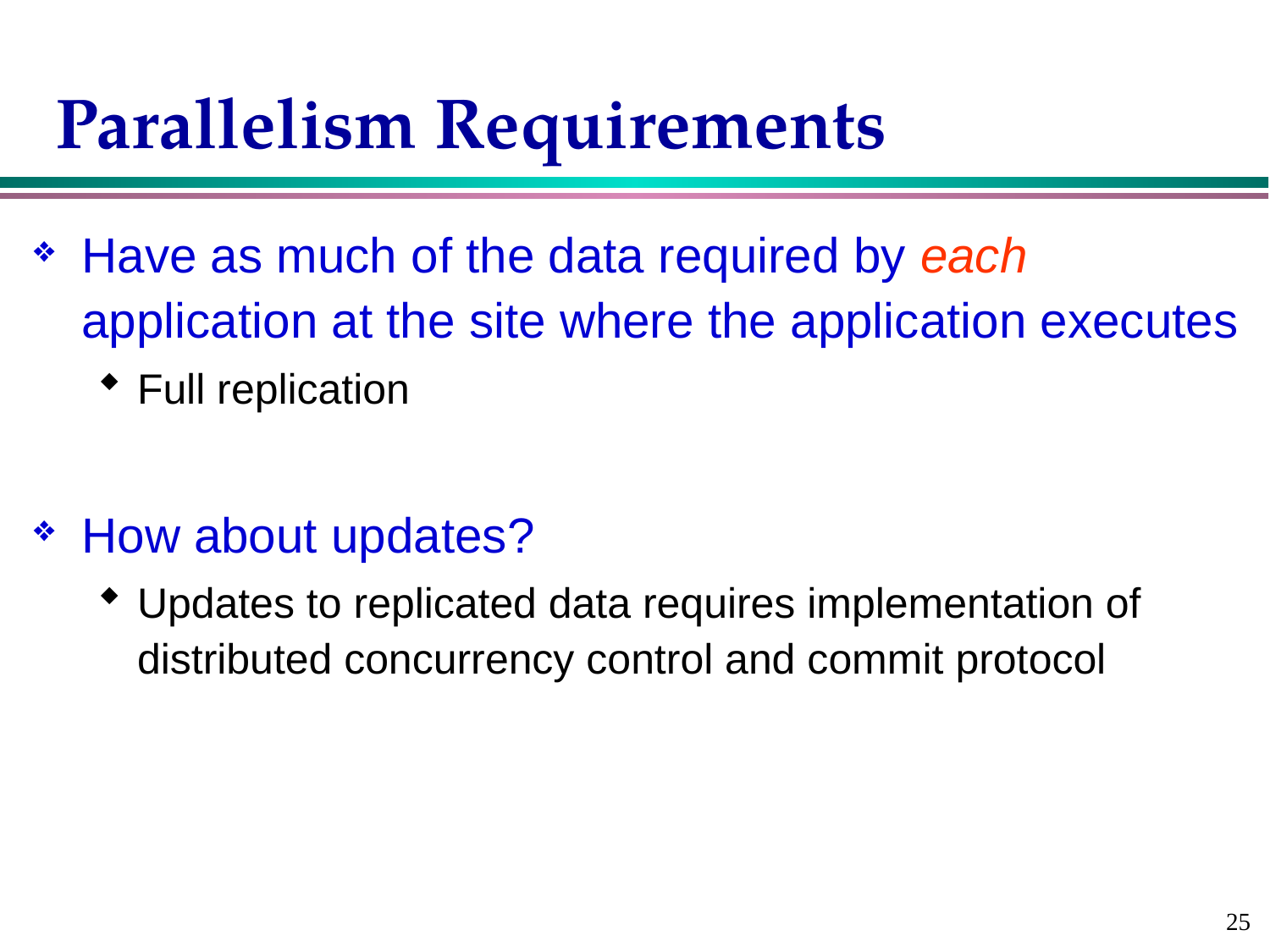

Parallelism Requirements
Have as much of the data required by each application at the site where the application executes
Full replication

How about updates?
Updates to replicated data requires implementation of distributed concurrency control and commit protocol
25